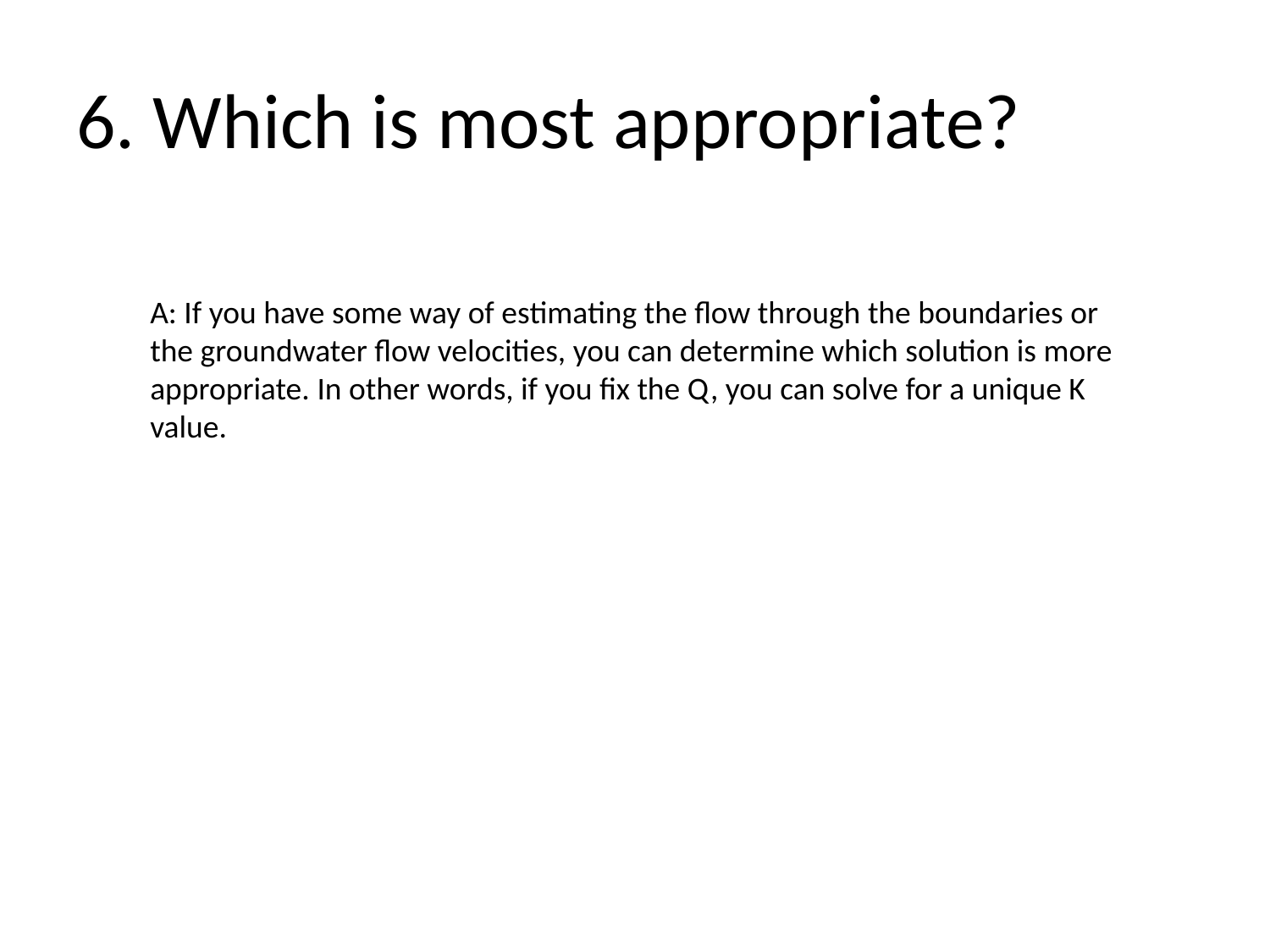

# 6. Which is most appropriate?
A: If you have some way of estimating the flow through the boundaries or the groundwater flow velocities, you can determine which solution is more appropriate. In other words, if you fix the Q, you can solve for a unique K value.